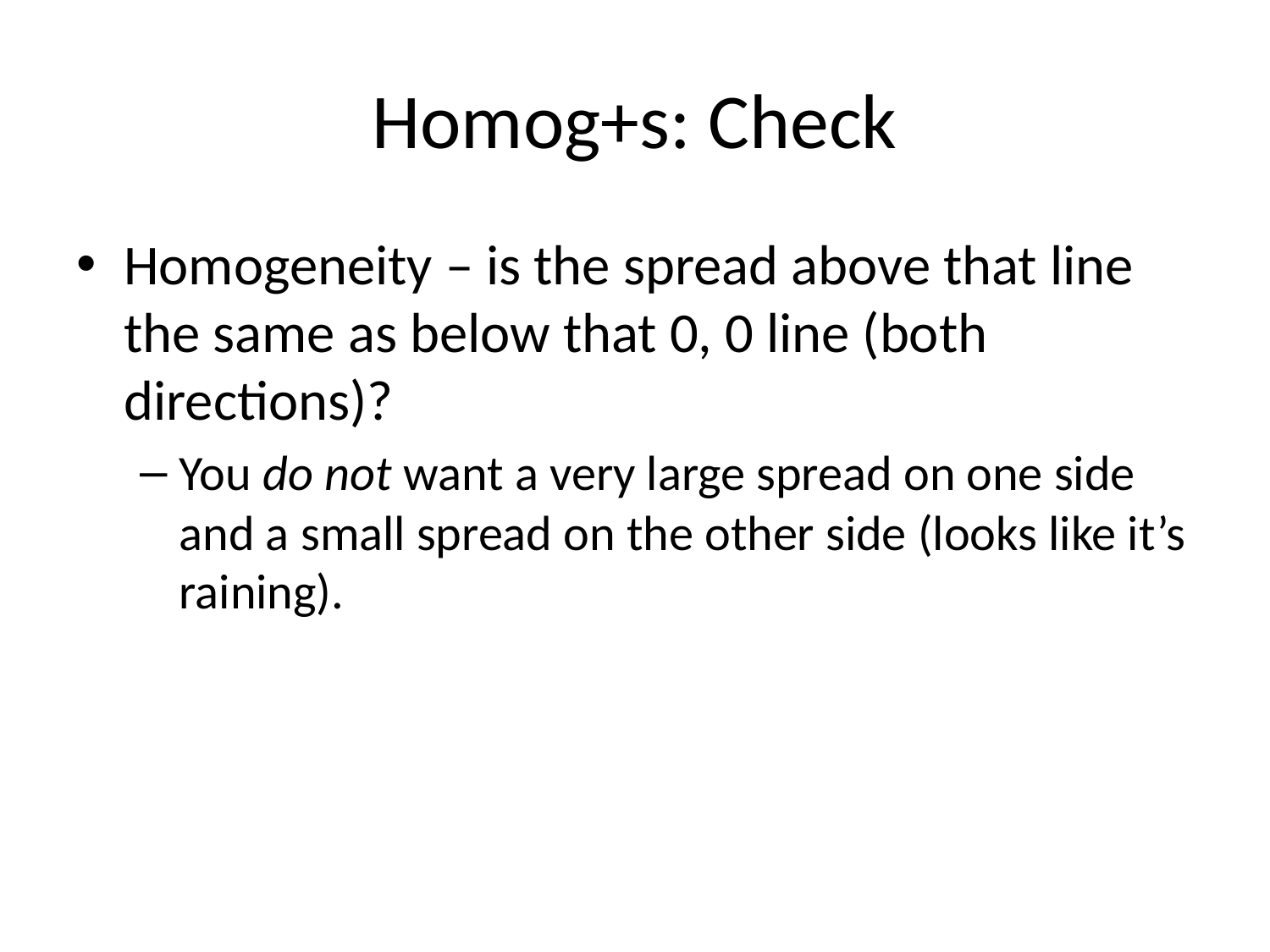

# Homog+s: Check
Homogeneity – is the spread above that line the same as below that 0, 0 line (both directions)?
You do not want a very large spread on one side and a small spread on the other side (looks like it’s raining).